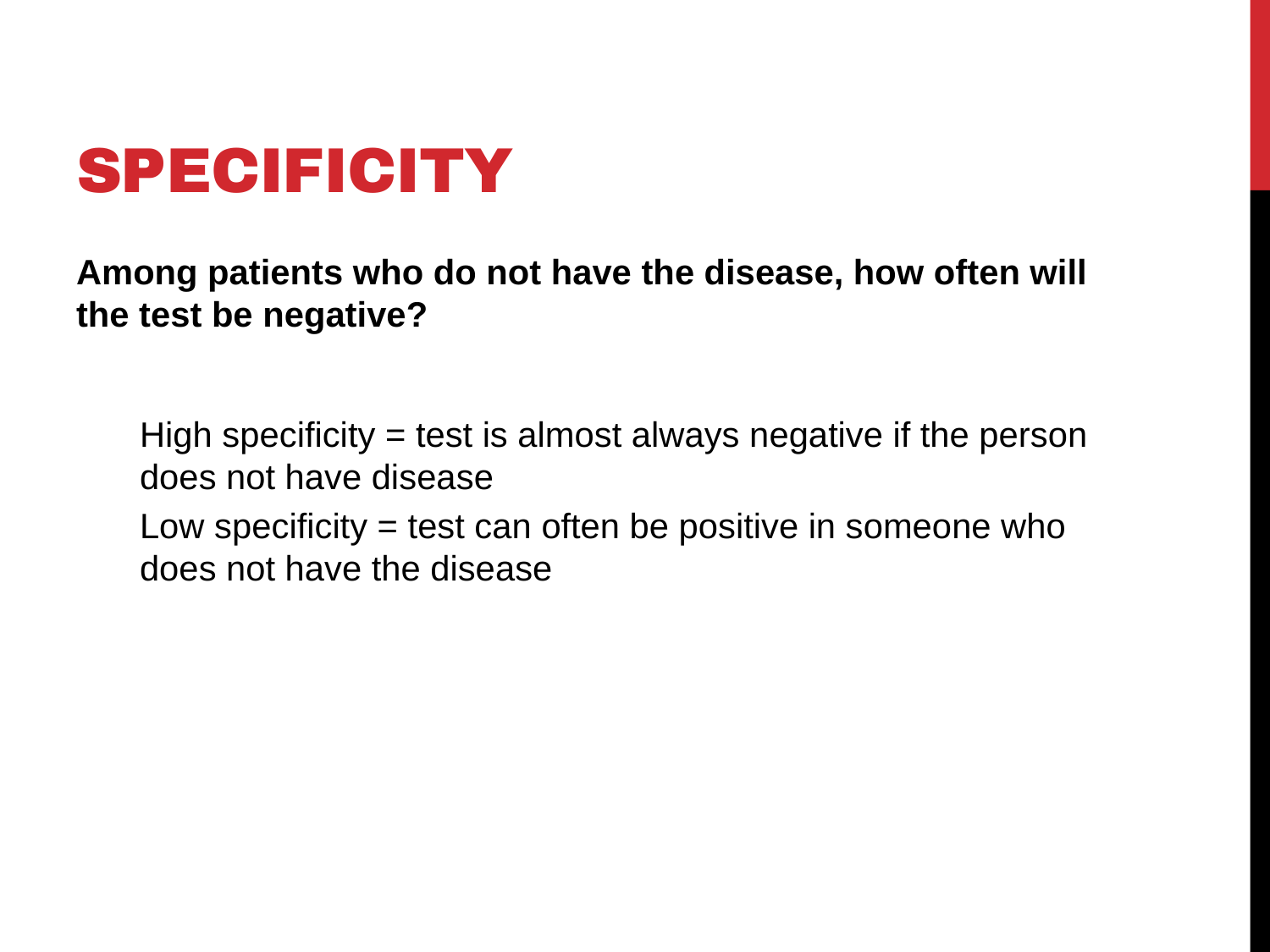

# Specificity
Among patients who do not have the disease, how often will the test be negative?

High specificity = test is almost always negative if the person does not have disease
Low specificity = test can often be positive in someone who does not have the disease